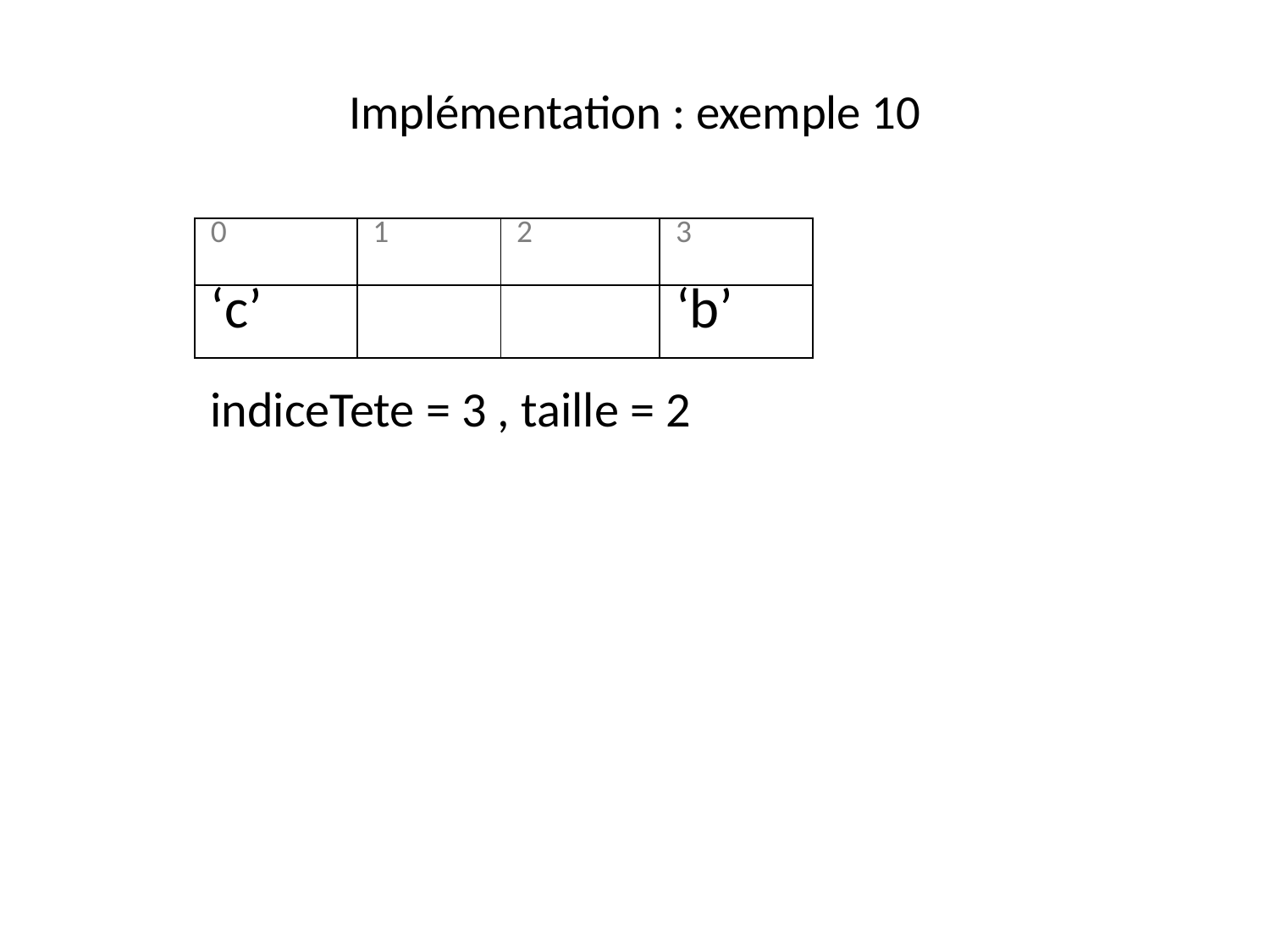

# Implémentation : exemple 10
| 0 | 1 | 2 | 3 |
| --- | --- | --- | --- |
| ‘c’ |  |  | ‘b’ |
indiceTete = 3 , taille = 2